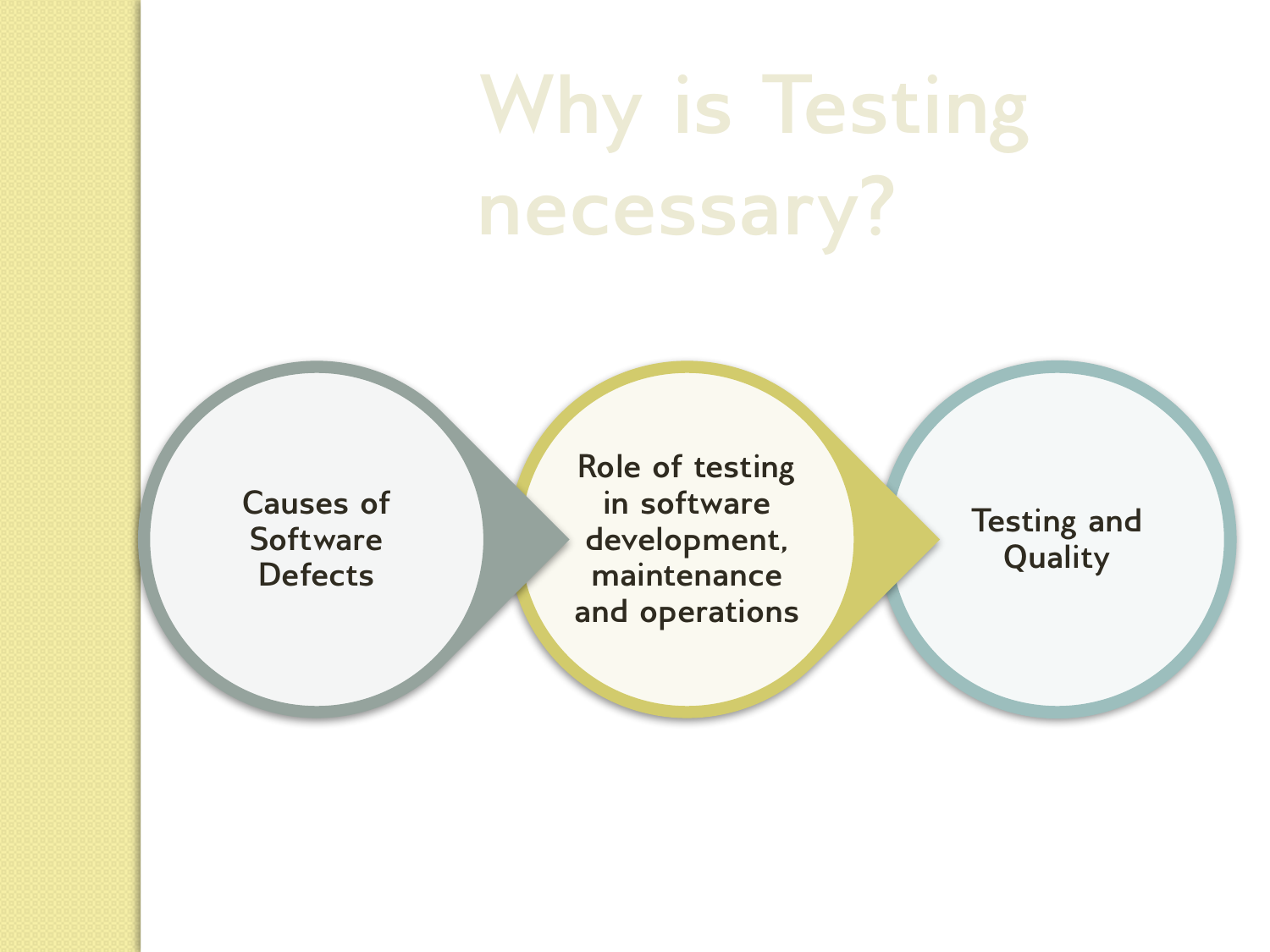

Why is Testing necessary?
Testing and Quality
Role of testing in software development, maintenance and operations
Causes of Software Defects